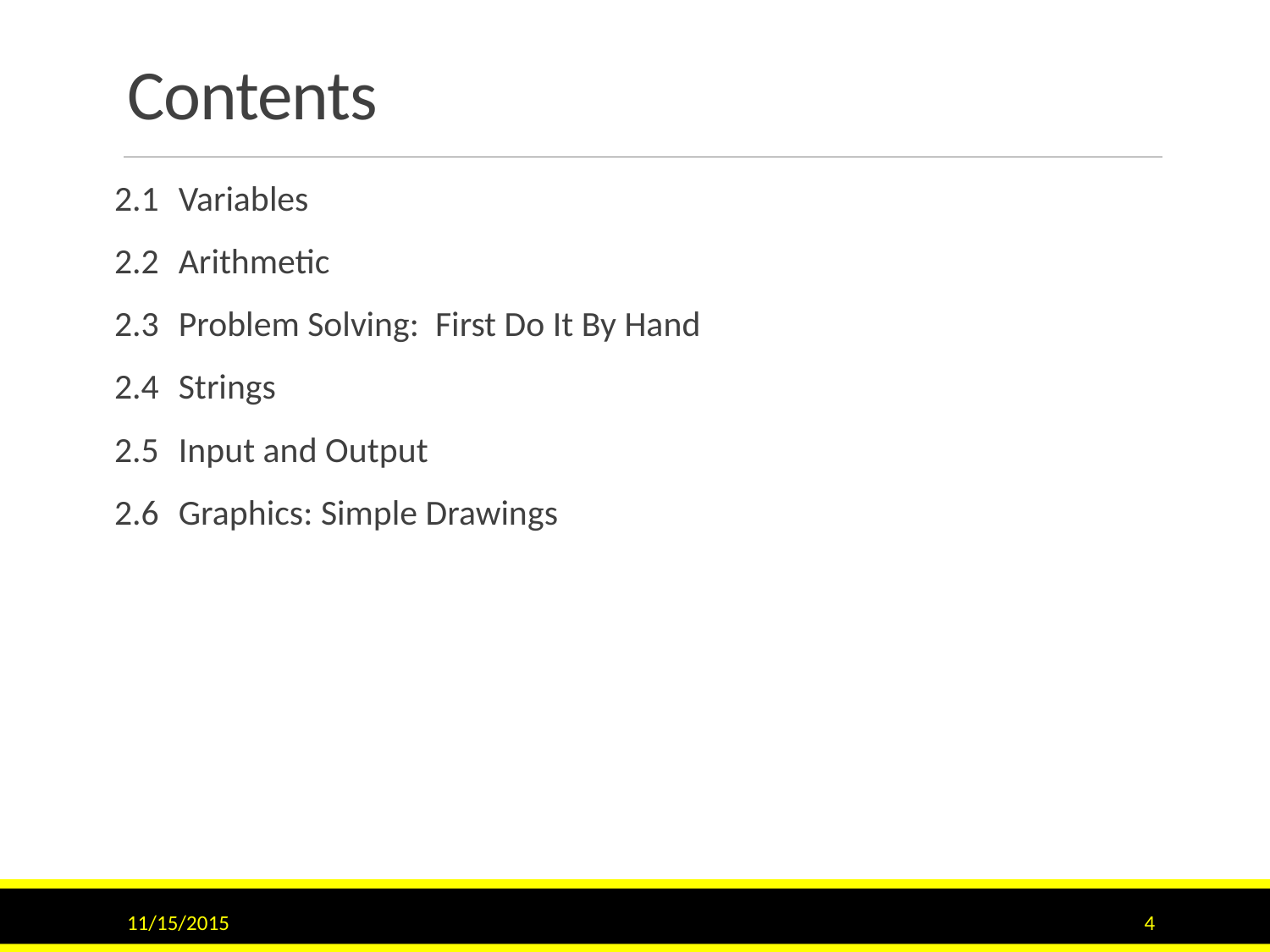

# Contents
2.1	Variables
2.2	Arithmetic
2.3	Problem Solving:  First Do It By Hand
2.4 	Strings
2.5	Input and Output
2.6	Graphics: Simple Drawings
11/15/2015
4